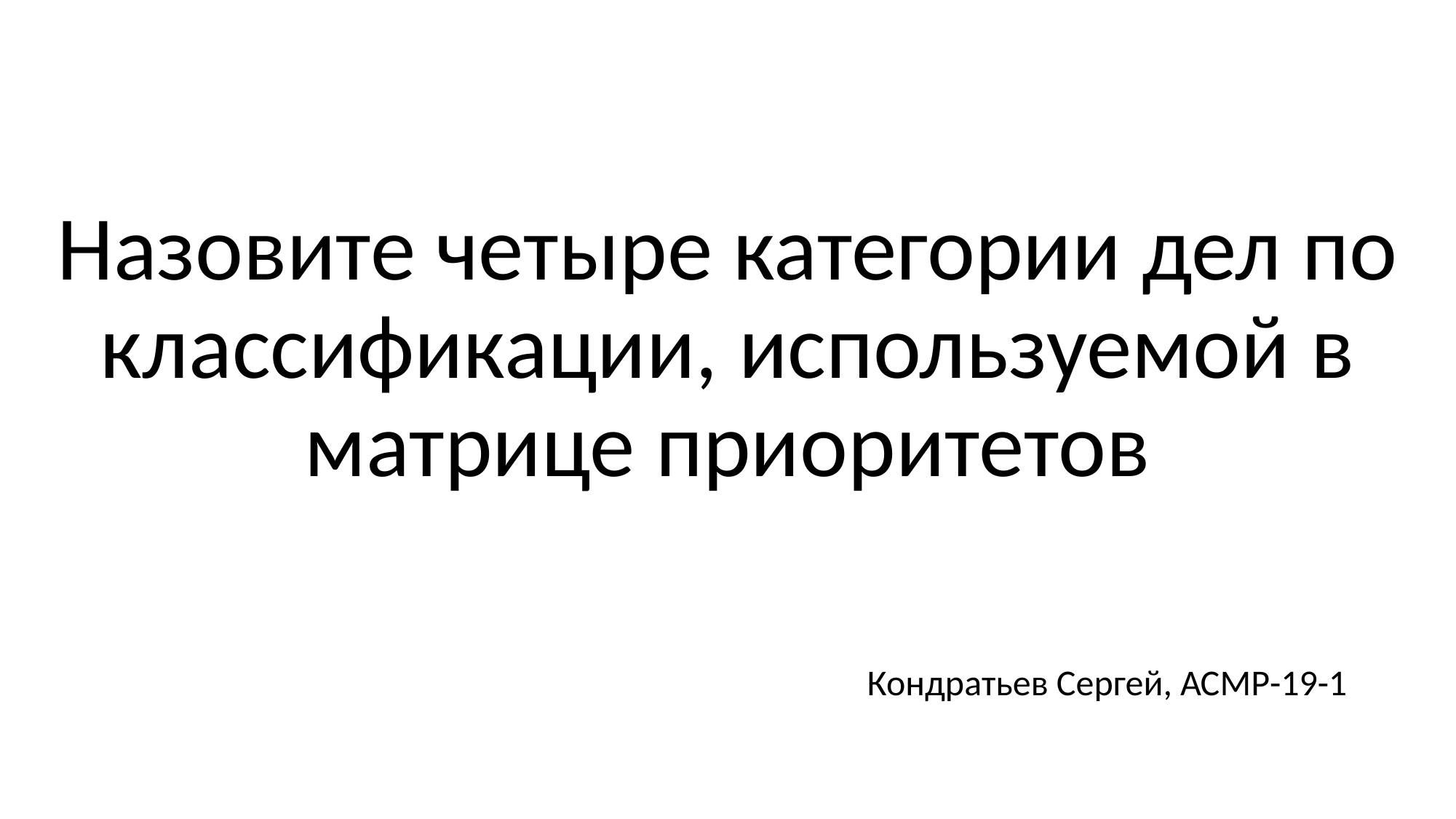

# Назовите четыре категории дел по классификации, используемой в матрице приоритетов
Кондратьев Сергей, АСМР-19-1